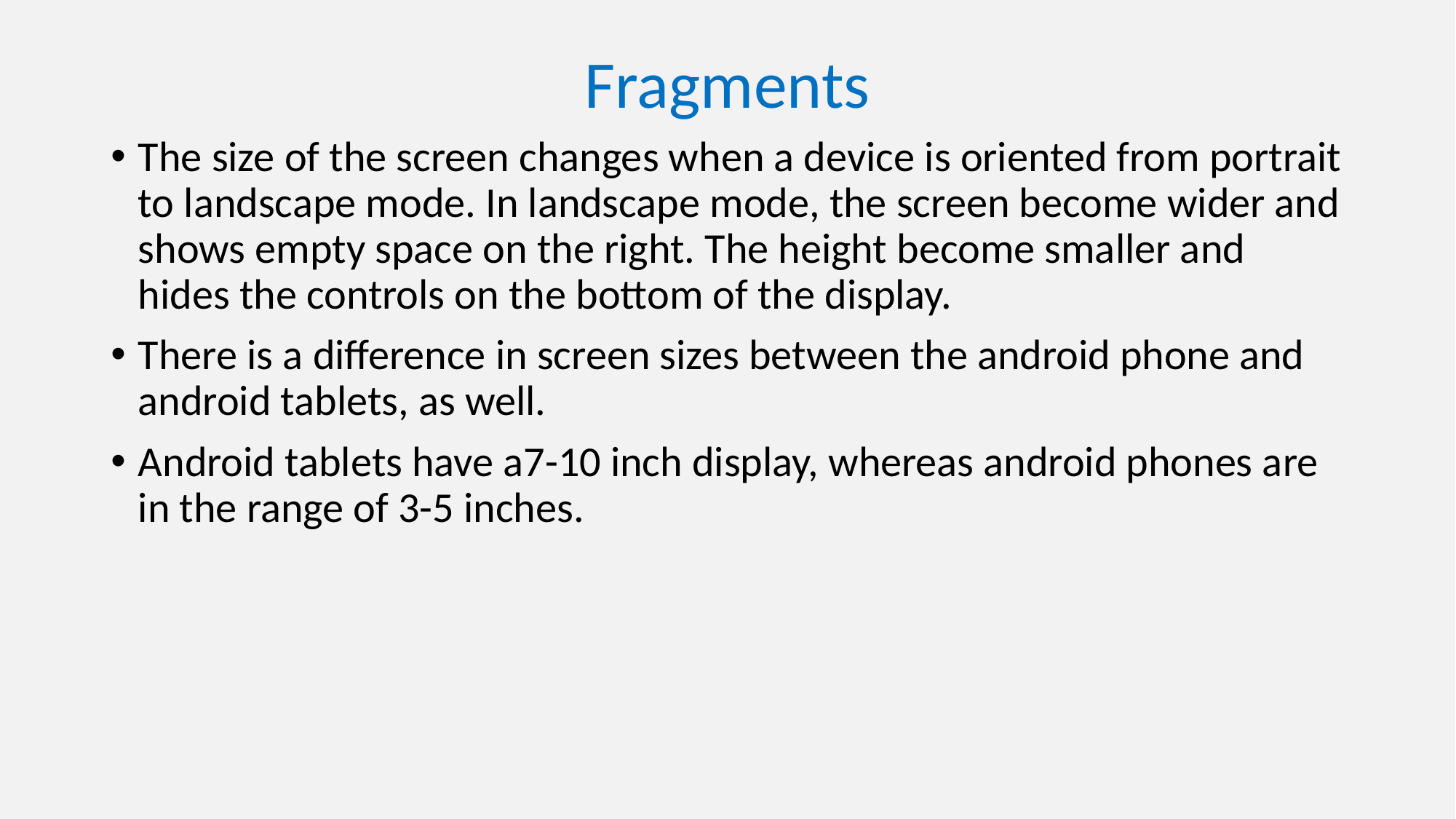

# Fragments
The size of the screen changes when a device is oriented from portrait to landscape mode. In landscape mode, the screen become wider and shows empty space on the right. The height become smaller and hides the controls on the bottom of the display.
There is a difference in screen sizes between the android phone and android tablets, as well.
Android tablets have a7-10 inch display, whereas android phones are in the range of 3-5 inches.